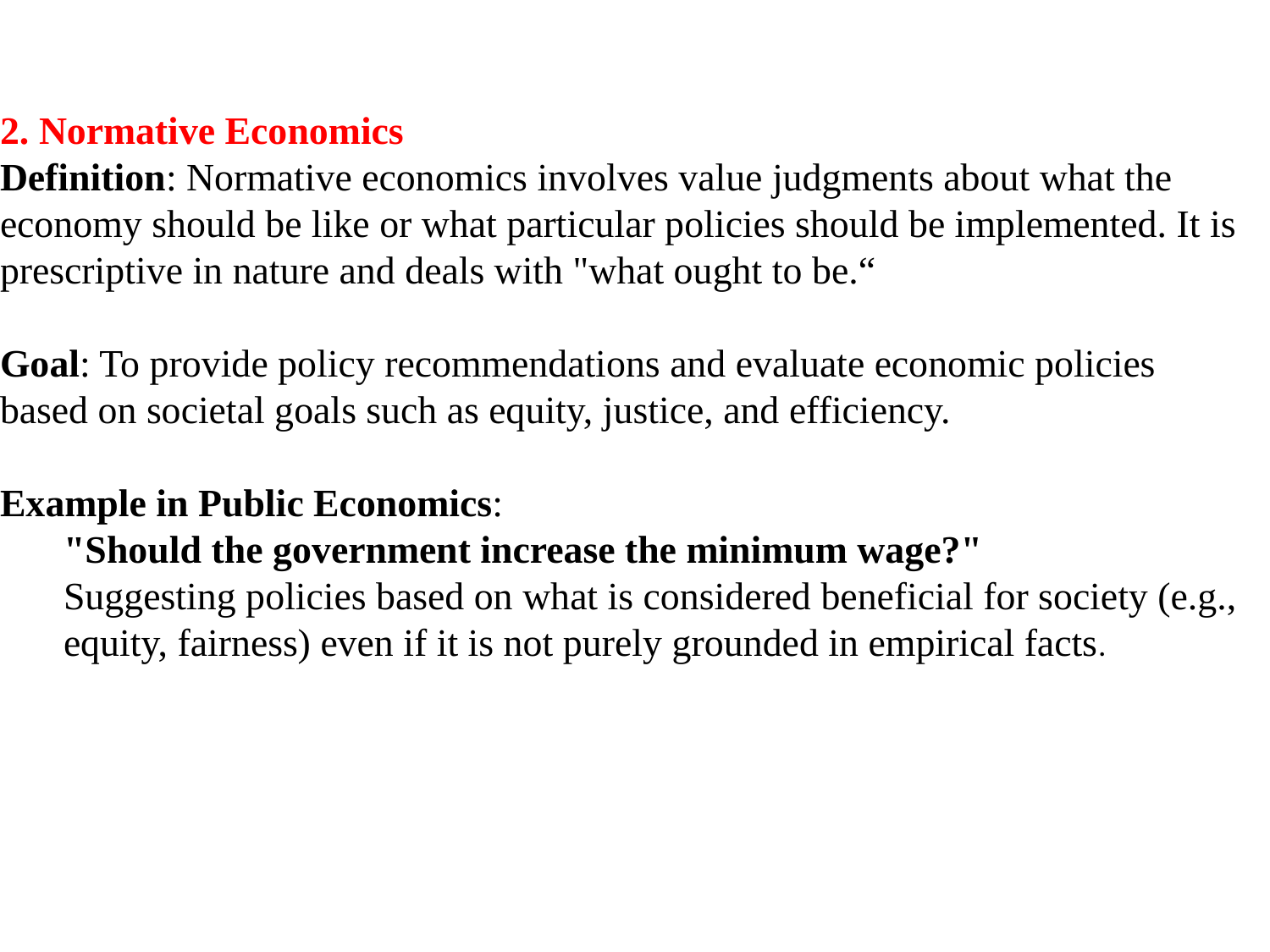

2. Normative Economics
Definition: Normative economics involves value judgments about what the economy should be like or what particular policies should be implemented. It is prescriptive in nature and deals with "what ought to be.“

Goal: To provide policy recommendations and evaluate economic policies based on societal goals such as equity, justice, and efficiency.

Example in Public Economics:
"Should the government increase the minimum wage?"
Suggesting policies based on what is considered beneficial for society (e.g., equity, fairness) even if it is not purely grounded in empirical facts.